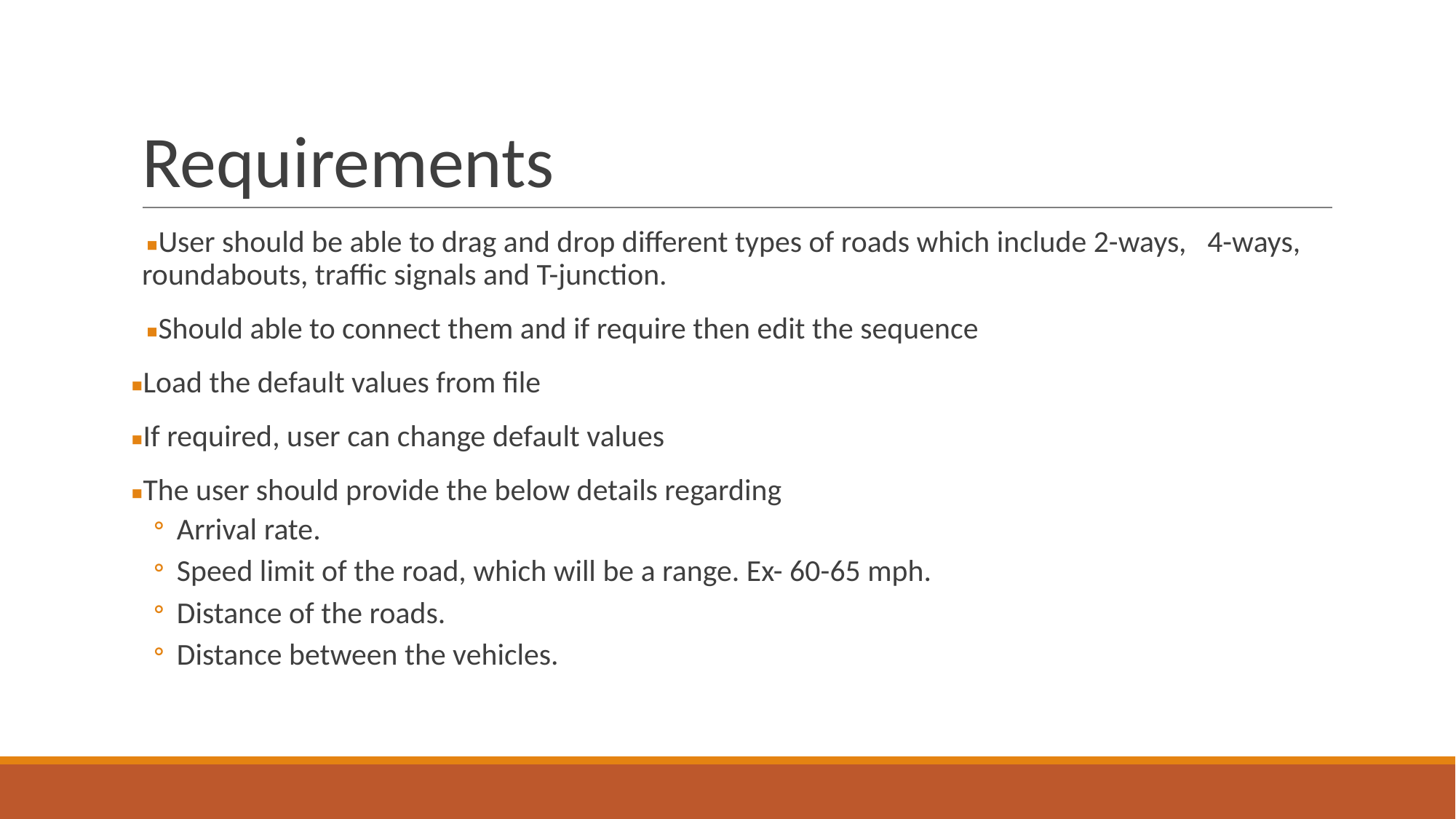

# Requirements
User should be able to drag and drop different types of roads which include 2-ways,   4-ways, roundabouts, traffic signals and T-junction.
Should able to connect them and if require then edit the sequence
Load the default values from file
If required, user can change default values
The user should provide the below details regarding
Arrival rate.
Speed limit of the road, which will be a range. Ex- 60-65 mph.
Distance of the roads.
Distance between the vehicles.